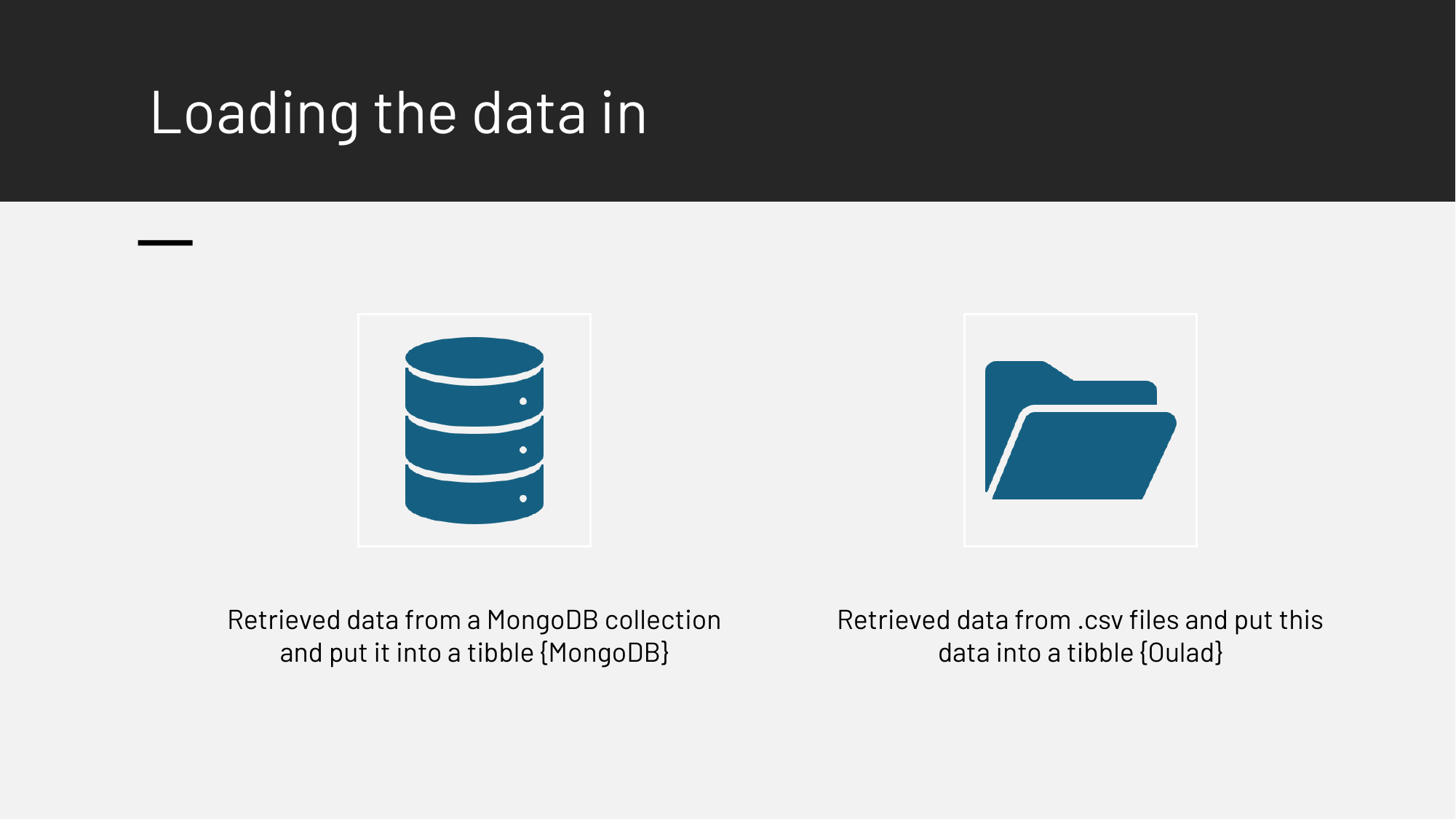

# Loading the data in

Retrieved data from a MongoDB collection and put it into a tibble {MongoDB}
Retrieved data from .csv files and put this data into a tibble {Oulad}